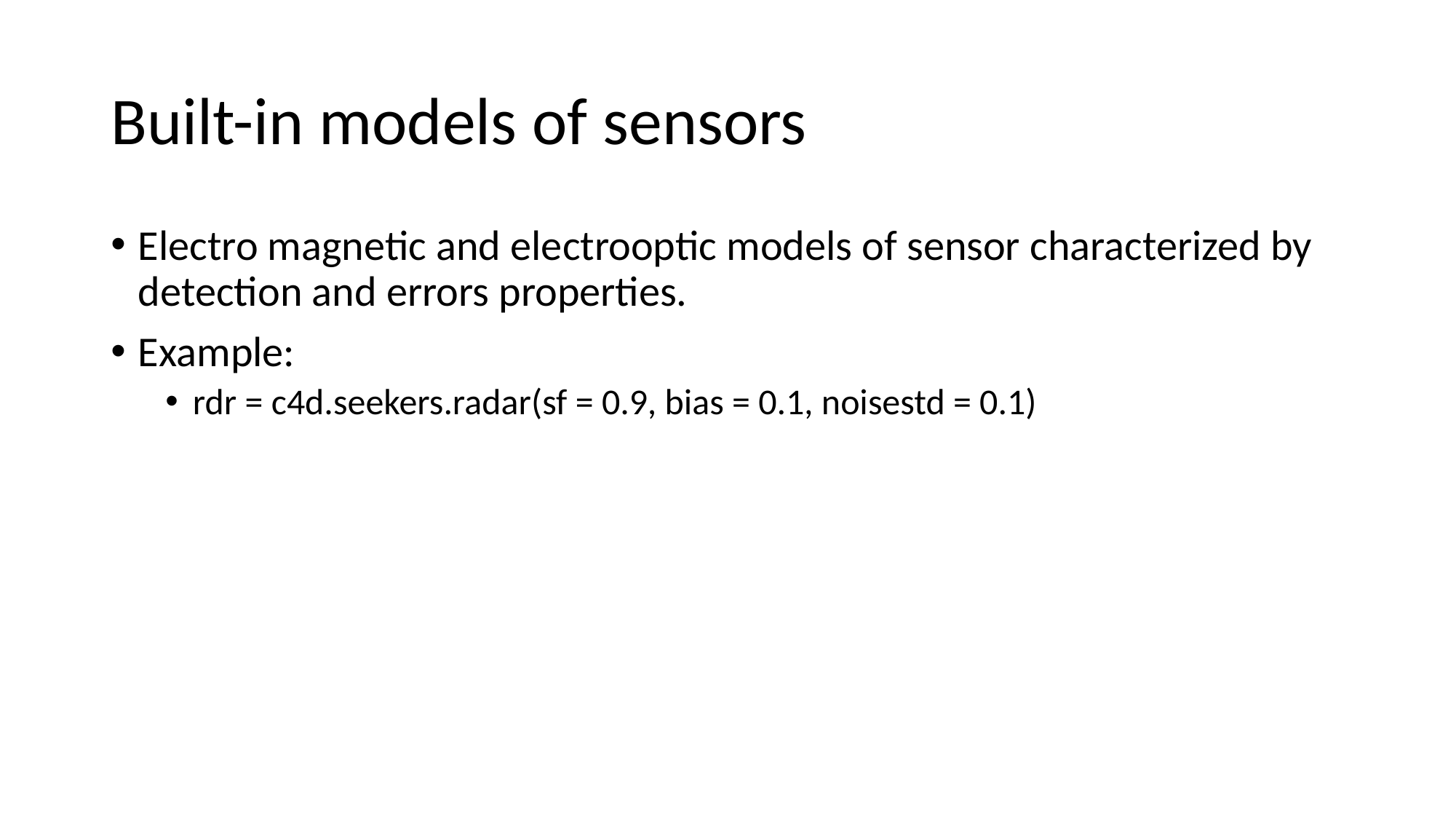

# Built-in models of sensors
Electro magnetic and electrooptic models of sensor characterized by detection and errors properties.
Example:
rdr = c4d.seekers.radar(sf = 0.9, bias = 0.1, noisestd = 0.1)